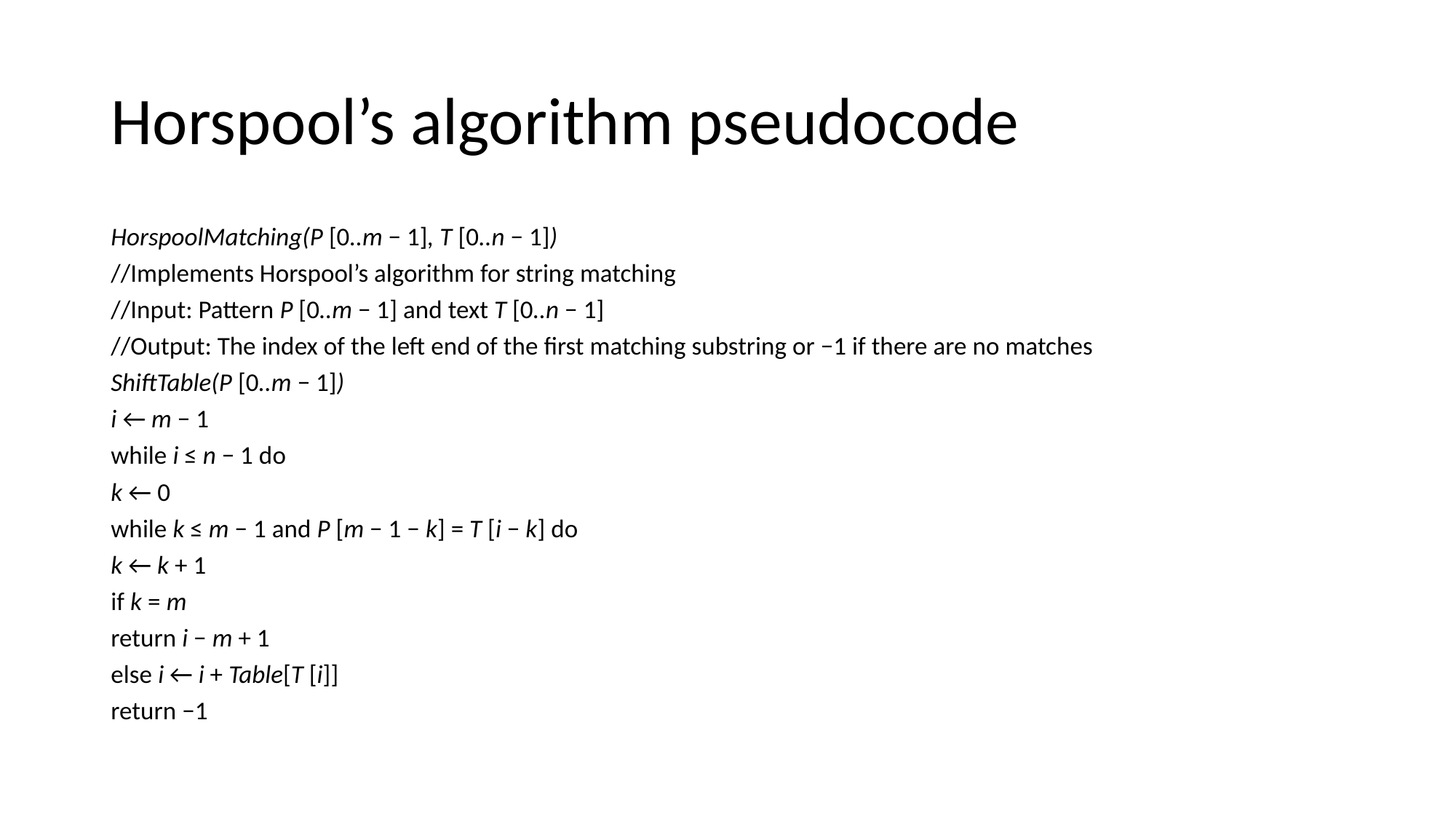

# Horspool’s algorithm pseudocode
HorspoolMatching(P [0..m − 1], T [0..n − 1])
//Implements Horspool’s algorithm for string matching
//Input: Pattern P [0..m − 1] and text T [0..n − 1]
//Output: The index of the left end of the first matching substring or −1 if there are no matches
ShiftTable(P [0..m − 1])
i ← m − 1
while i ≤ n − 1 do
k ← 0
while k ≤ m − 1 and P [m − 1 − k] = T [i − k] do
k ← k + 1
if k = m
return i − m + 1
else i ← i + Table[T [i]]
return −1